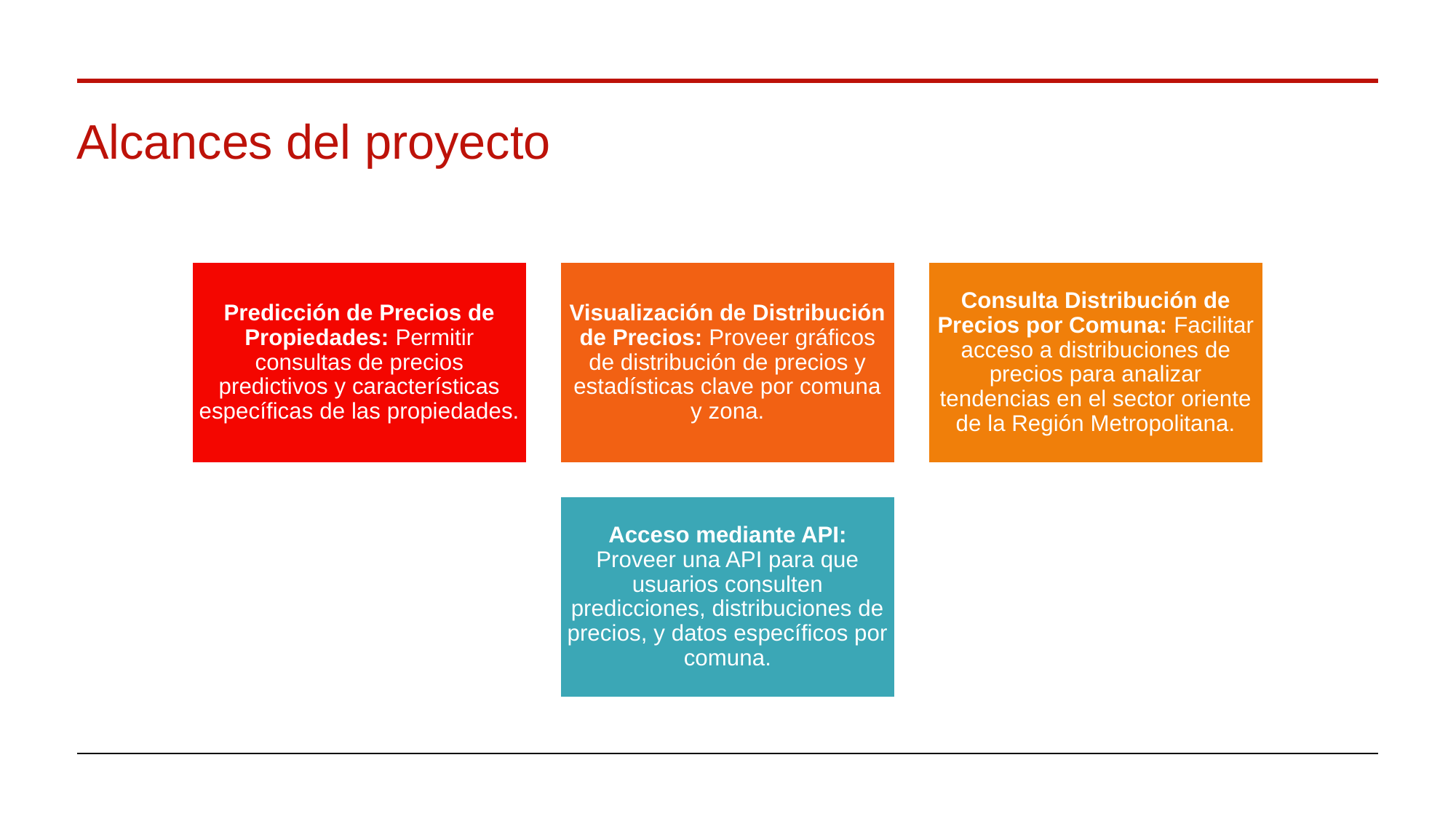

# Alcances del proyecto

Predicción de Precios de Propiedades: Permitir consultas de precios predictivos y características específicas de las propiedades.

Visualización de Distribución de Precios: Proveer gráficos de distribución de precios y estadísticas clave por comuna y zona.

Consulta Distribución de Precios por Comuna: Facilitar acceso a distribuciones de precios para analizar tendencias en el sector oriente de la Región Metropolitana.

Acceso mediante API: Proveer una API para que usuarios consulten predicciones, distribuciones de precios, y datos específicos por comuna.